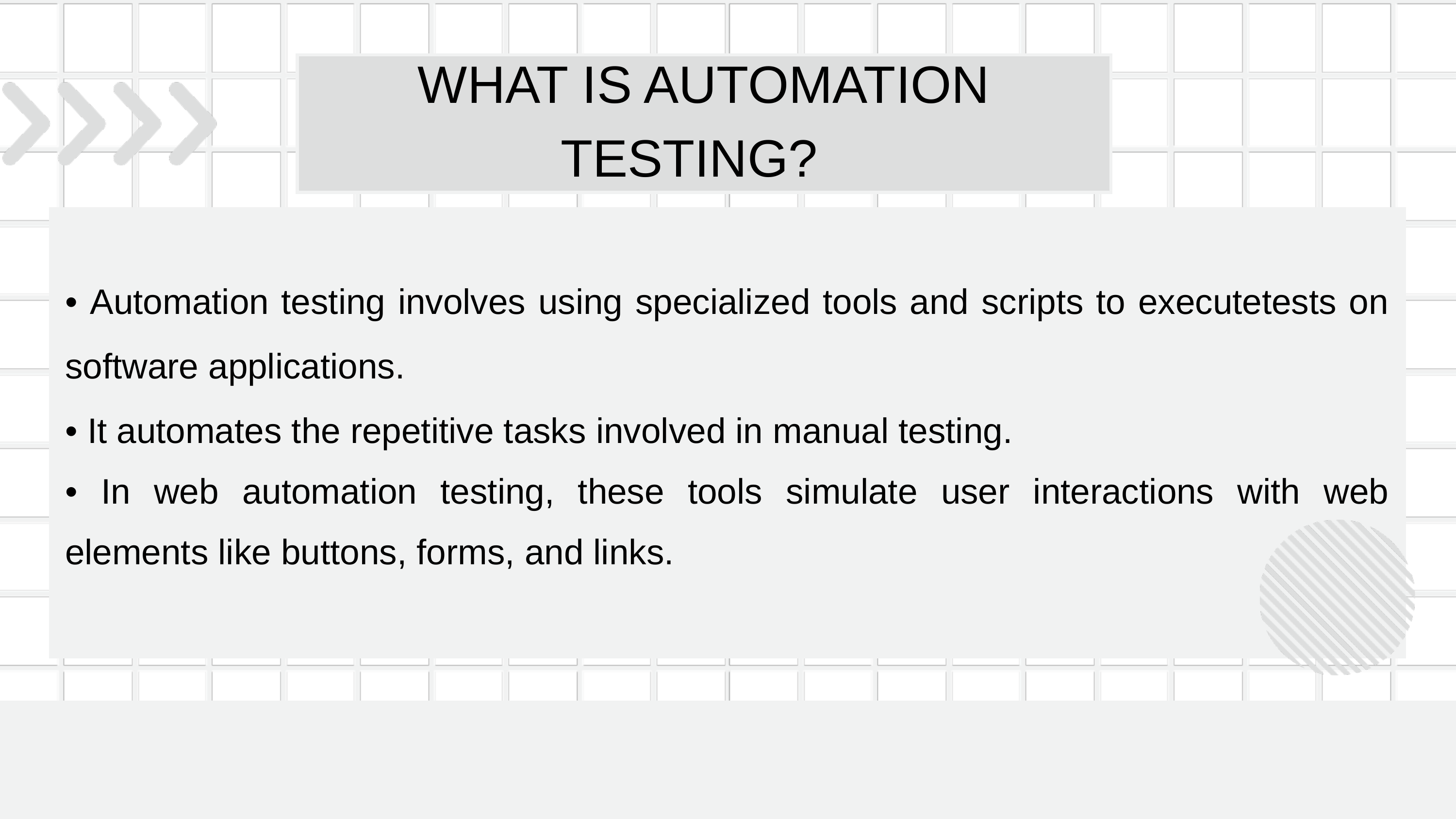

WHAT IS AUTOMATION TESTING?

• Automation testing involves using specialized tools and scripts to executetests on software applications.
• It automates the repetitive tasks involved in manual testing.
• In web automation testing, these tools simulate user interactions with web elements like buttons, forms, and links.